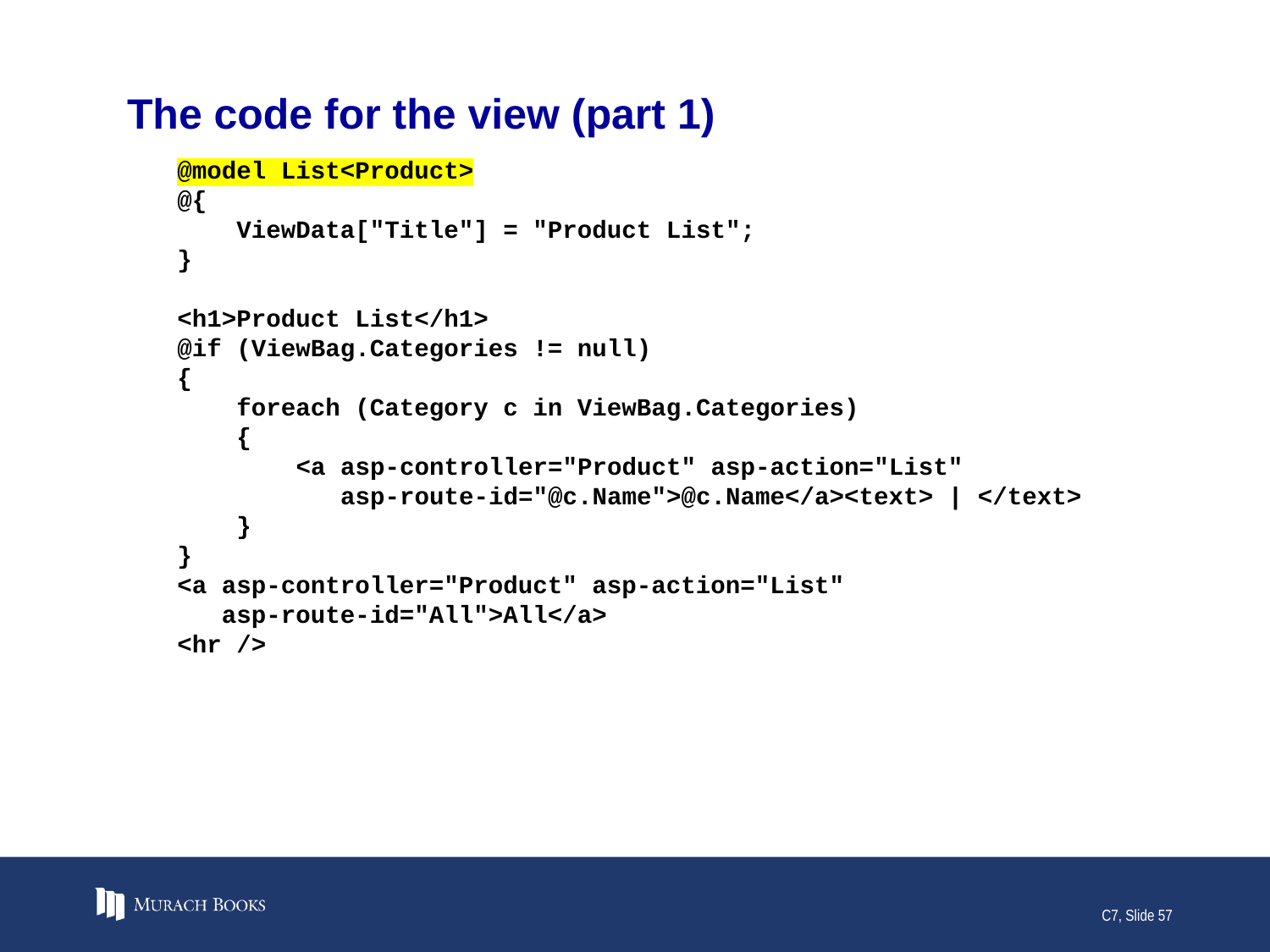

# The code for the view (part 1)
@model List<Product>
@{
    ViewData["Title"] = "Product List";
}

<h1>Product List</h1>
@if (ViewBag.Categories != null)
{
    foreach (Category c in ViewBag.Categories)
    {
        <a asp-controller="Product" asp-action="List"
           asp-route-id="@c.Name">@c.Name</a><text> | </text>
    }
}
<a asp-controller="Product" asp-action="List"
   asp-route-id="All">All</a>
<hr />

C7, Slide 57